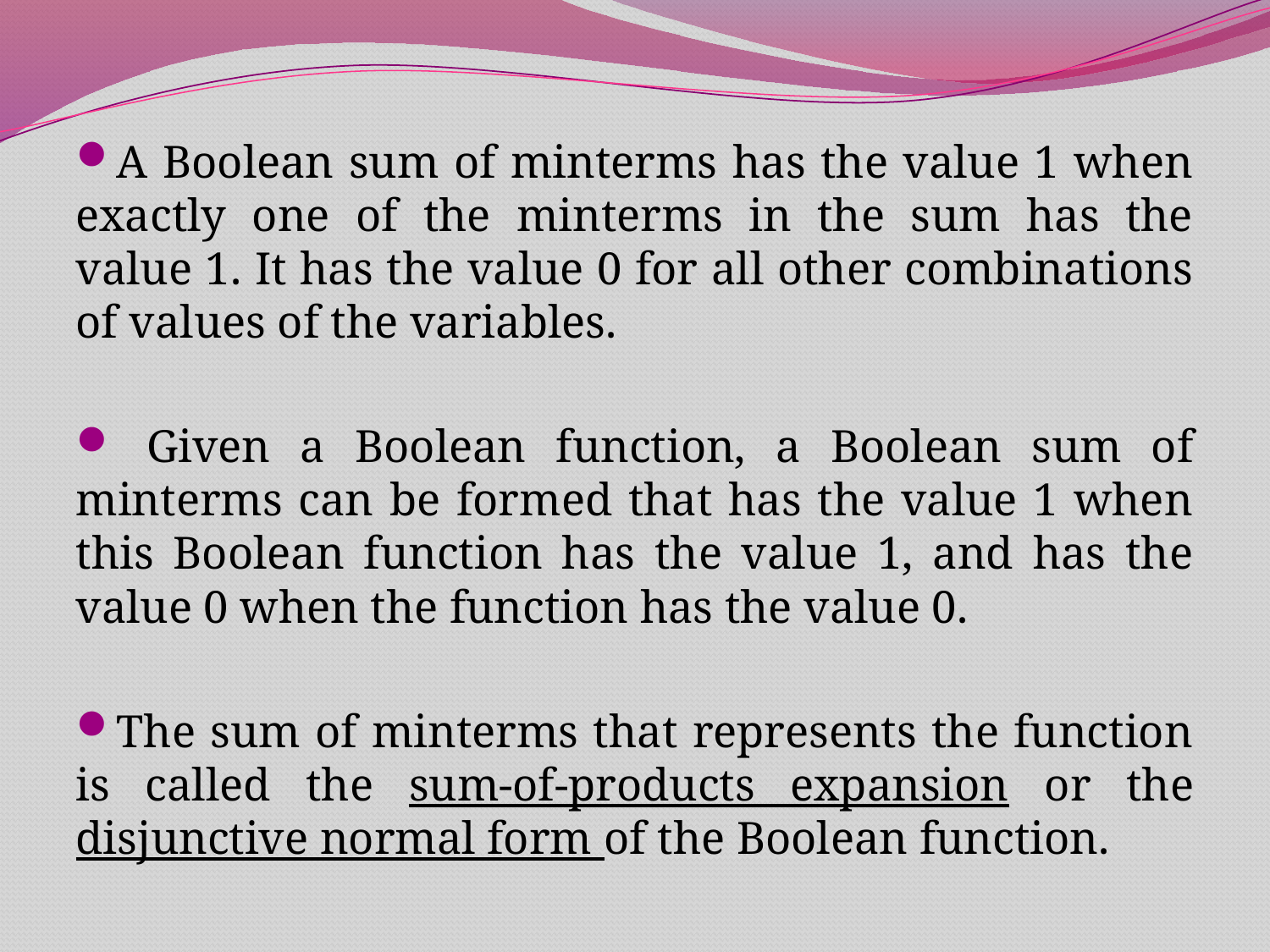

A Boolean sum of minterms has the value 1 when exactly one of the minterms in the sum has the value 1. It has the value 0 for all other combinations of values of the variables.

 Given a Boolean function, a Boolean sum of minterms can be formed that has the value 1 when this Boolean function has the value 1, and has the value 0 when the function has the value 0.

The sum of minterms that represents the function is called the sum-of-products expansion or the disjunctive normal form of the Boolean function.